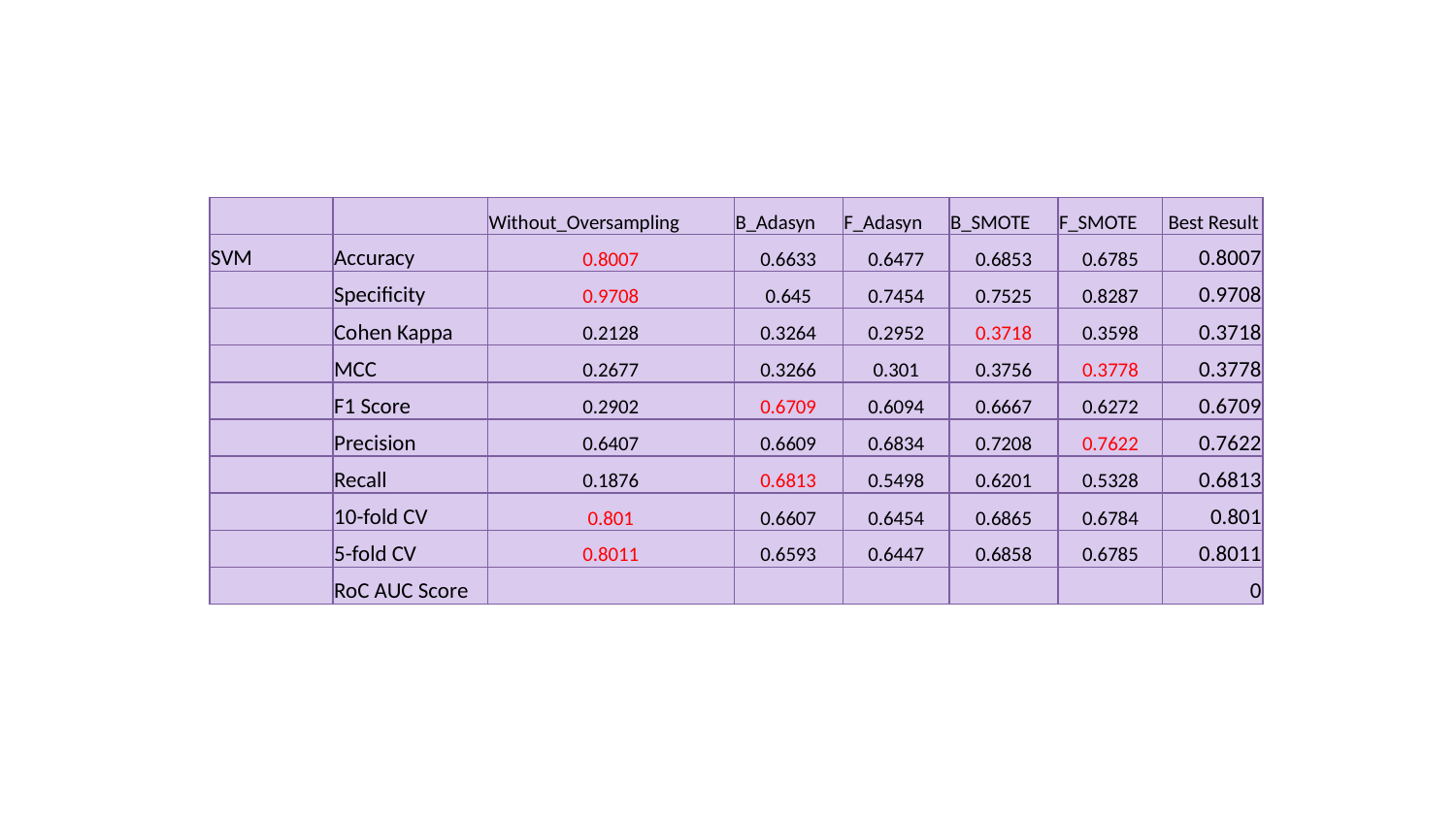

|  |  | Without\_Oversampling | B\_Adasyn | F\_Adasyn | B\_SMOTE | F\_SMOTE | Best Result |
| --- | --- | --- | --- | --- | --- | --- | --- |
| SVM | Accuracy | 0.8007 | 0.6633 | 0.6477 | 0.6853 | 0.6785 | 0.8007 |
|  | Specificity | 0.9708 | 0.645 | 0.7454 | 0.7525 | 0.8287 | 0.9708 |
|  | Cohen Kappa | 0.2128 | 0.3264 | 0.2952 | 0.3718 | 0.3598 | 0.3718 |
|  | MCC | 0.2677 | 0.3266 | 0.301 | 0.3756 | 0.3778 | 0.3778 |
|  | F1 Score | 0.2902 | 0.6709 | 0.6094 | 0.6667 | 0.6272 | 0.6709 |
|  | Precision | 0.6407 | 0.6609 | 0.6834 | 0.7208 | 0.7622 | 0.7622 |
|  | Recall | 0.1876 | 0.6813 | 0.5498 | 0.6201 | 0.5328 | 0.6813 |
|  | 10-fold CV | 0.801 | 0.6607 | 0.6454 | 0.6865 | 0.6784 | 0.801 |
|  | 5-fold CV | 0.8011 | 0.6593 | 0.6447 | 0.6858 | 0.6785 | 0.8011 |
|  | RoC AUC Score |  |  |  |  |  | 0 |